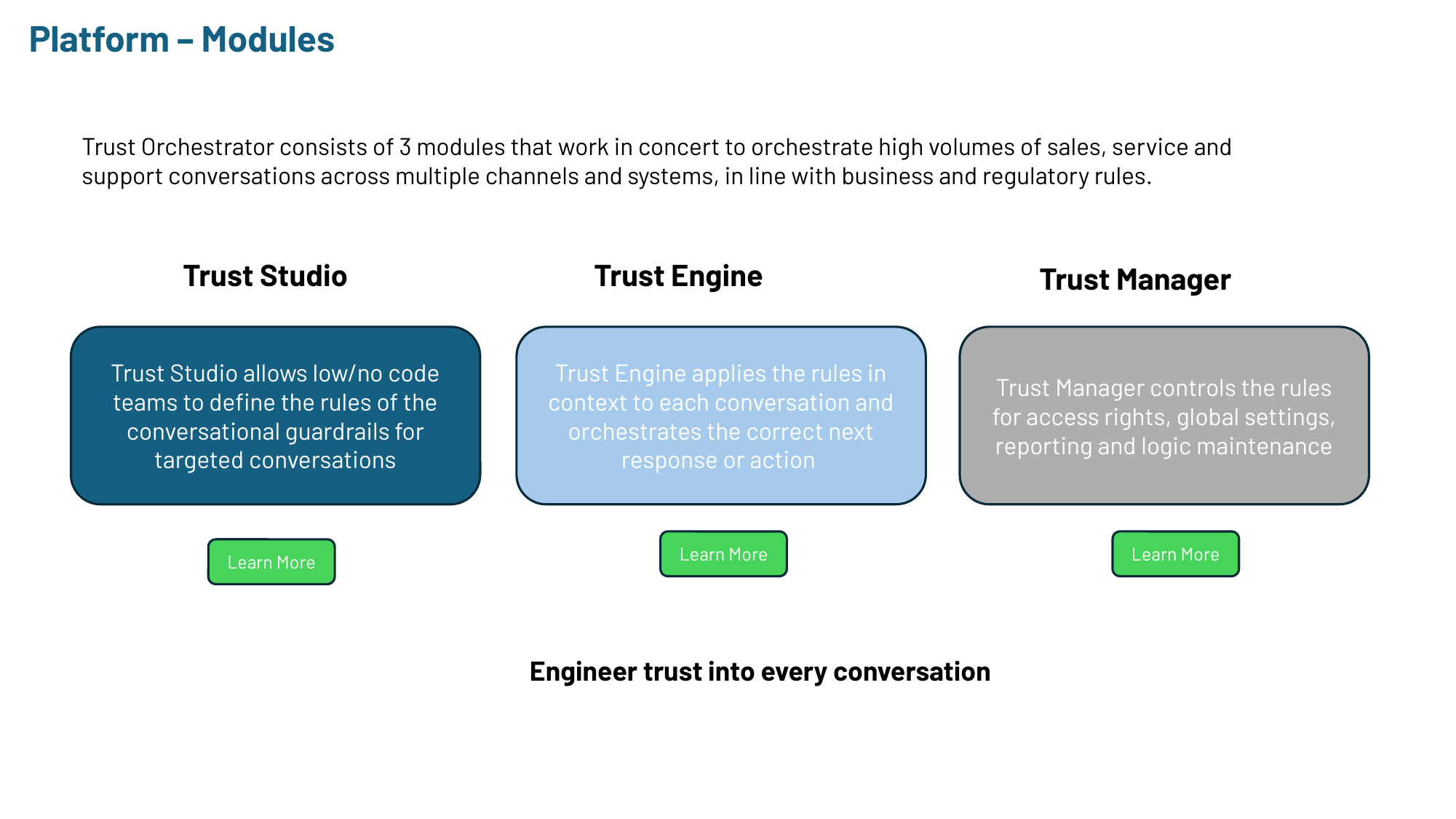

Platform – Modules
Trust Orchestrator consists of 3 modules that work in concert to orchestrate high volumes of sales, service and support conversations across multiple channels and systems, in line with business and regulatory rules.
Trust Engine
Trust Studio
Trust Manager
Trust Studio allows low/no code teams to define the rules of the conversational guardrails for targeted conversations
Trust Engine applies the rules in context to each conversation and orchestrates the correct next response or action
Trust Manager controls the rules for access rights, global settings, reporting and logic maintenance
Learn More
Learn More
Learn More
Engineer trust into every conversation